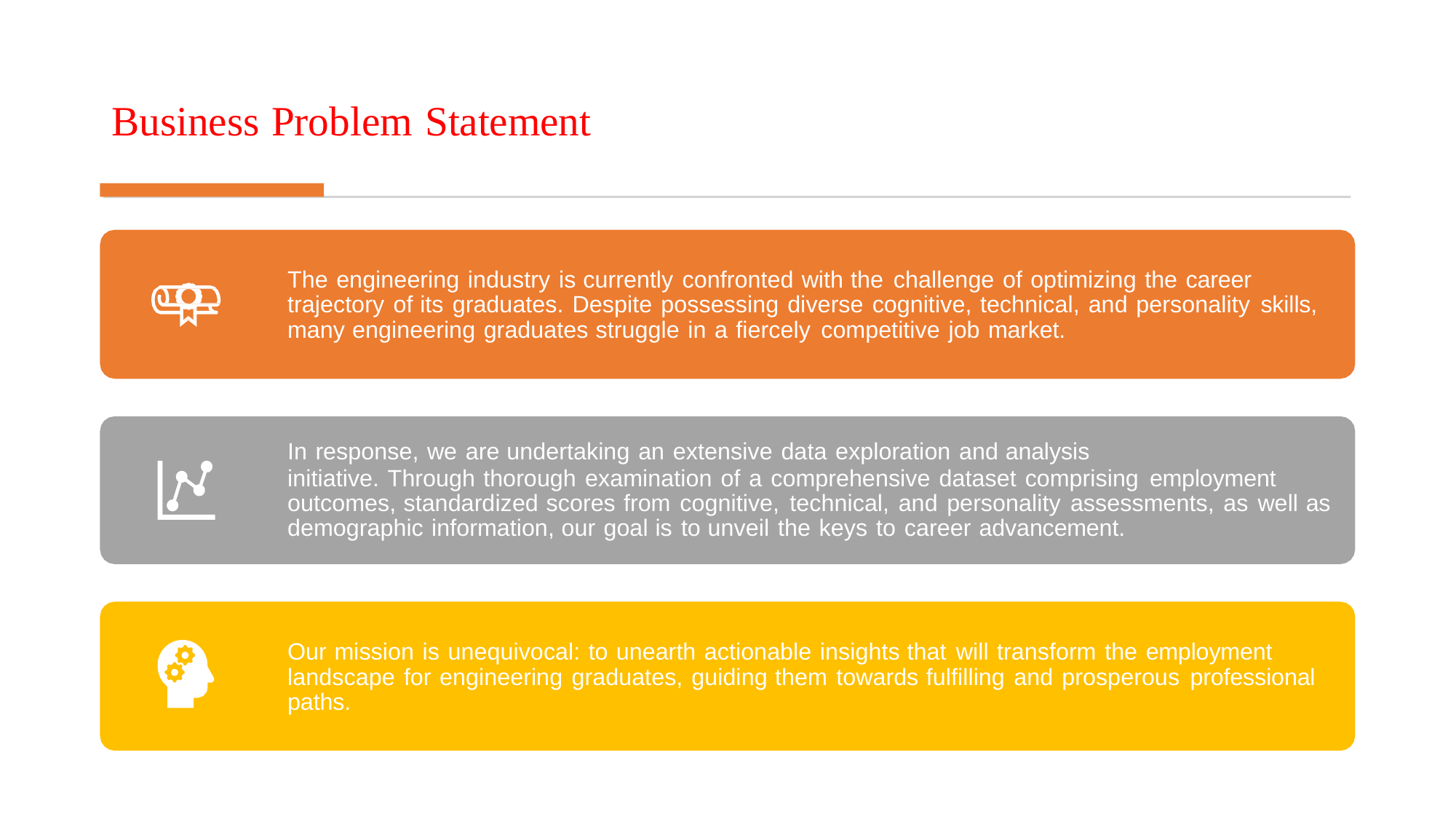

# Business Problem Statement

The engineering industry is currently confronted with the challenge of optimizing the career trajectory of its graduates. Despite possessing diverse cognitive, technical, and personality skills, many engineering graduates struggle in a fiercely competitive job market.

In response, we are undertaking an extensive data exploration and analysis
initiative. Through thorough examination of a comprehensive dataset comprising employment outcomes, standardized scores from cognitive, technical, and personality assessments, as well as demographic information, our goal is to unveil the keys to career advancement.

Our mission is unequivocal: to unearth actionable insights that will transform the employment landscape for engineering graduates, guiding them towards fulfilling and prosperous professional paths.